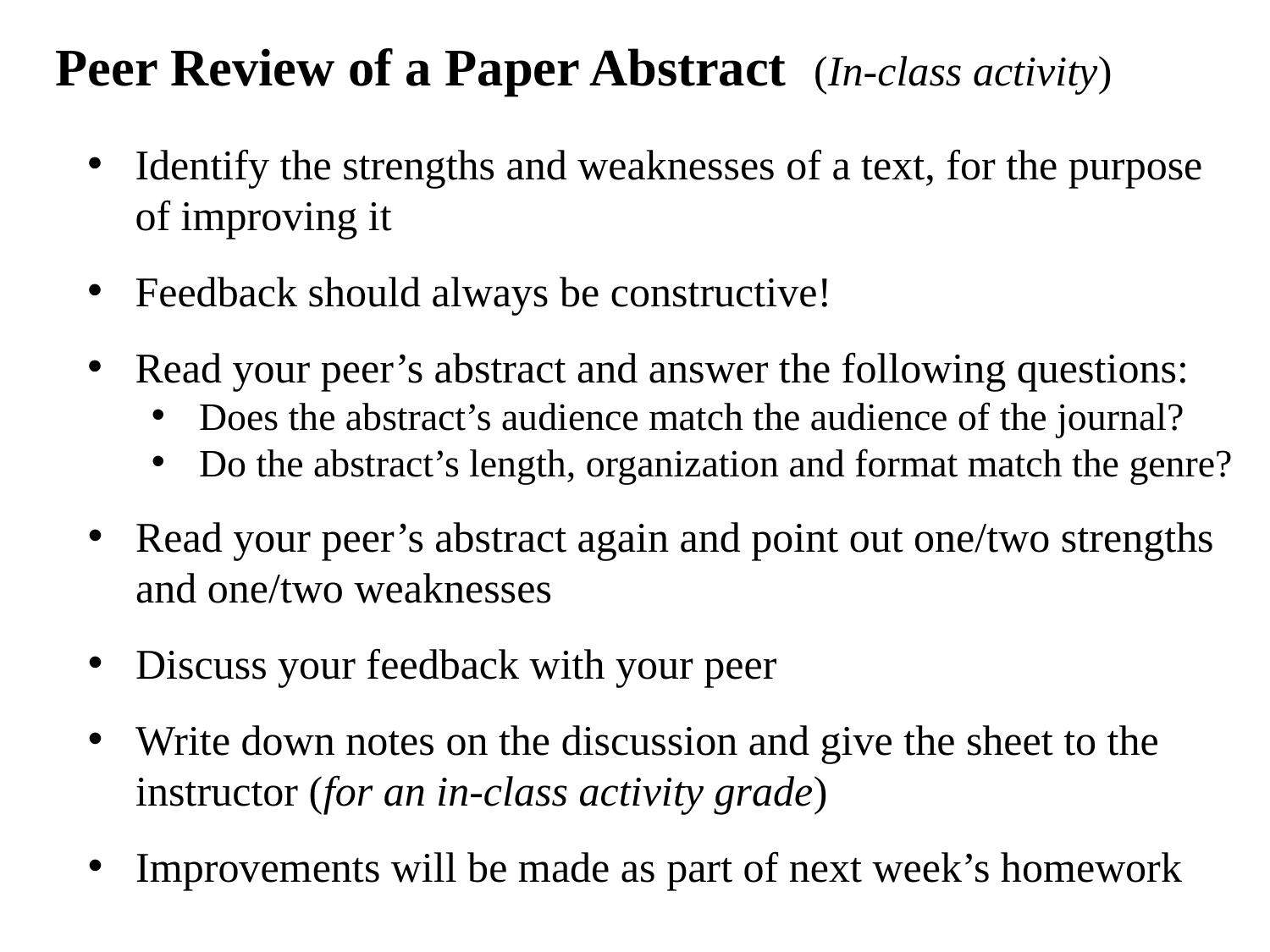

Peer Review of a Paper Abstract  (In-class activity)
Identify the strengths and weaknesses of a text, for the purpose of improving it

Feedback should always be constructive!

Read your peer’s abstract and answer the following questions:
Does the abstract’s audience match the audience of the journal?
Do the abstract’s length, organization and format match the genre?

Read your peer’s abstract again and point out one/two strengths and one/two weaknesses

Discuss your feedback with your peer

Write down notes on the discussion and give the sheet to the instructor (for an in-class activity grade)

Improvements will be made as part of next week’s homework